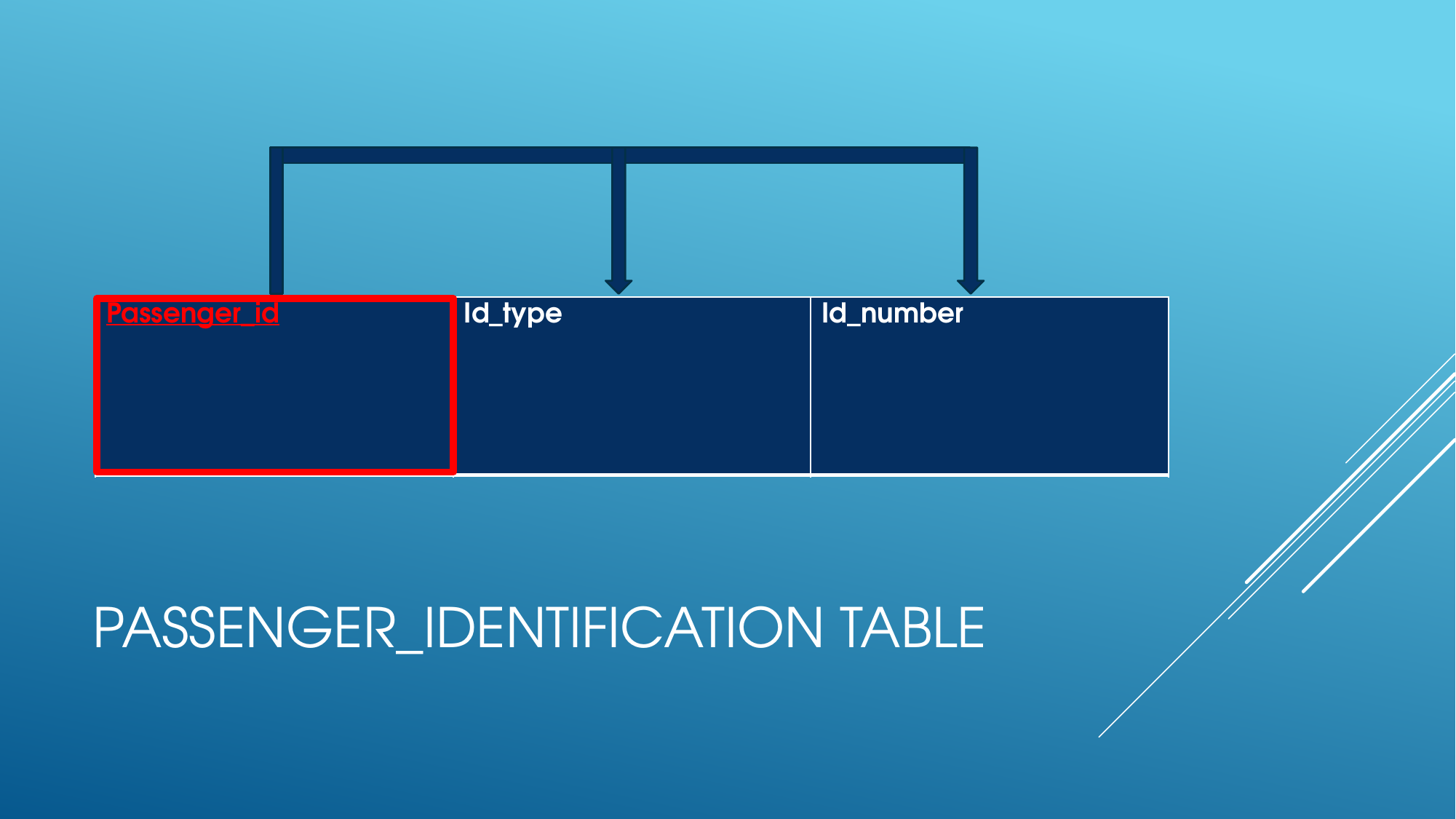

| Passenger\_id | Id\_type | Id\_number |
| --- | --- | --- |

# Passenger_identification table